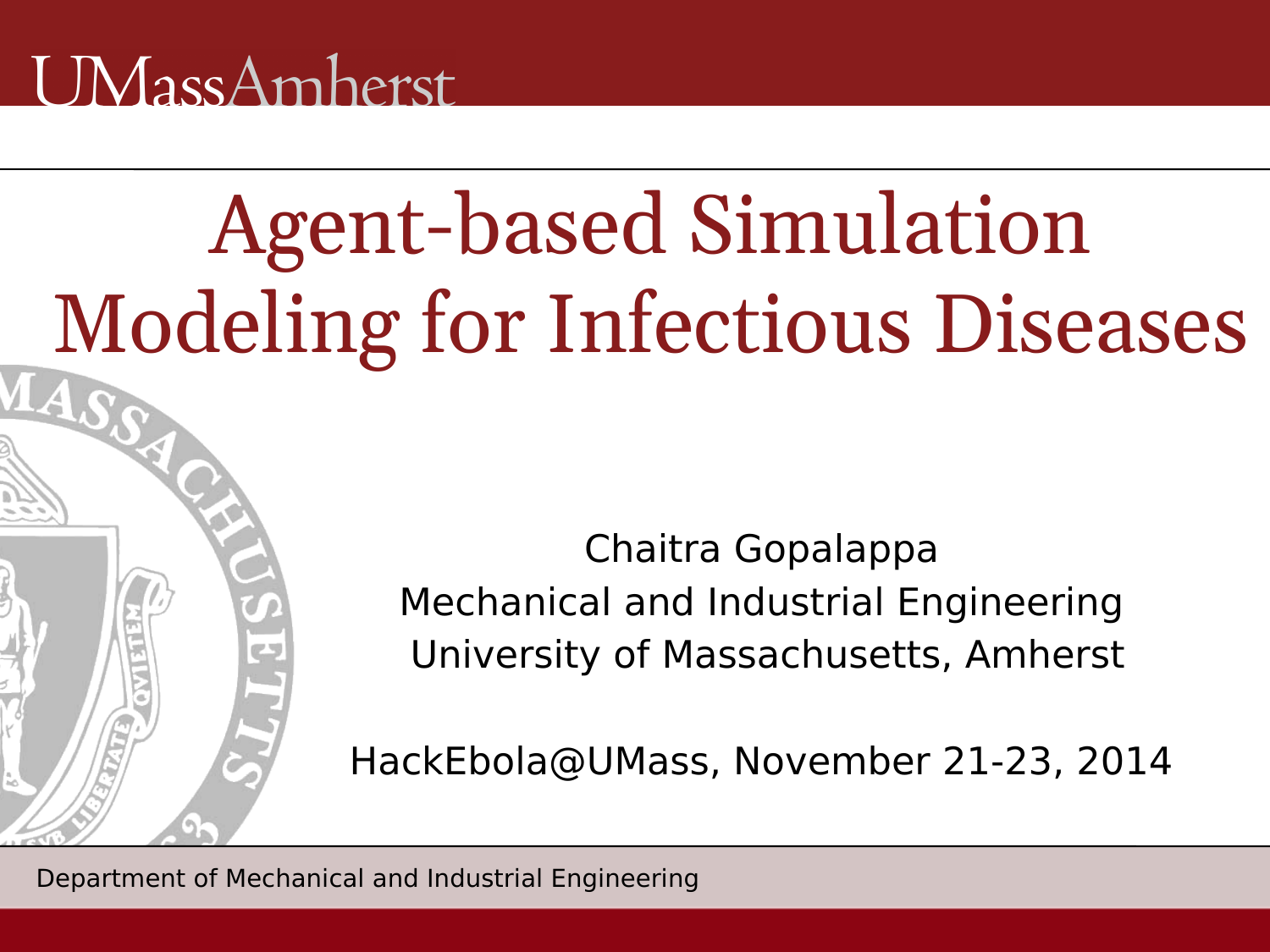

# Agent-based Simulation Modeling for Infectious Diseases
Chaitra Gopalappa
Mechanical and Industrial Engineering
 University of Massachusetts, Amherst

HackEbola@UMass, November 21-23, 2014